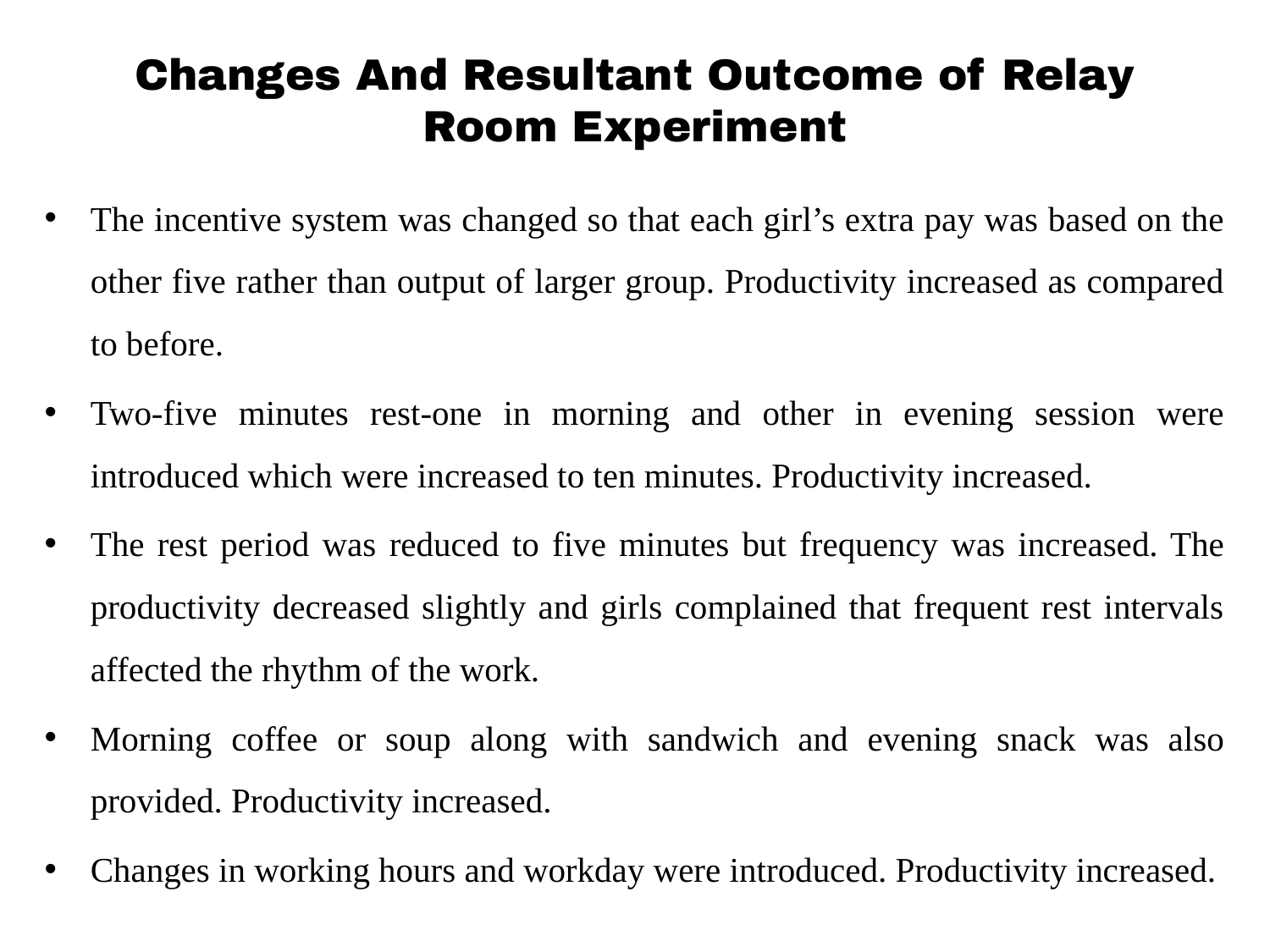

# Changes And Resultant Outcome of Relay Room Experiment
The incentive system was changed so that each girl’s extra pay was based on the other five rather than output of larger group. Productivity increased as compared to before.
Two-five minutes rest-one in morning and other in evening session were introduced which were increased to ten minutes. Productivity increased.
The rest period was reduced to five minutes but frequency was increased. The productivity decreased slightly and girls complained that frequent rest intervals affected the rhythm of the work.
Morning coffee or soup along with sandwich and evening snack was also provided. Productivity increased.
Changes in working hours and workday were introduced. Productivity increased.